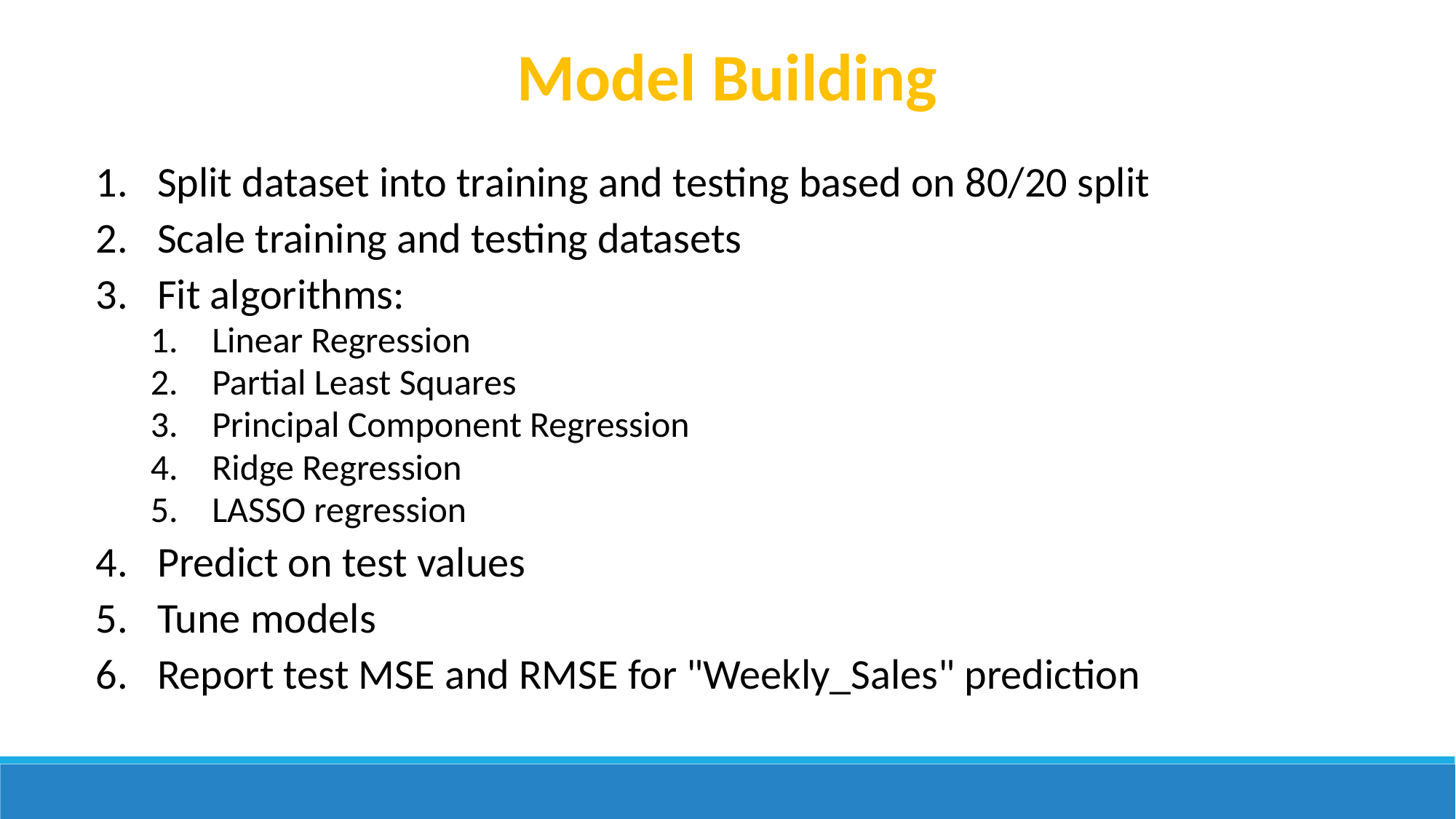

Model Building
Split dataset into training and testing based on 80/20 split
Scale training and testing datasets
Fit algorithms:
Linear Regression
Partial Least Squares
Principal Component Regression
Ridge Regression
LASSO regression
Predict on test values
Tune models
Report test MSE and RMSE for "Weekly_Sales" prediction